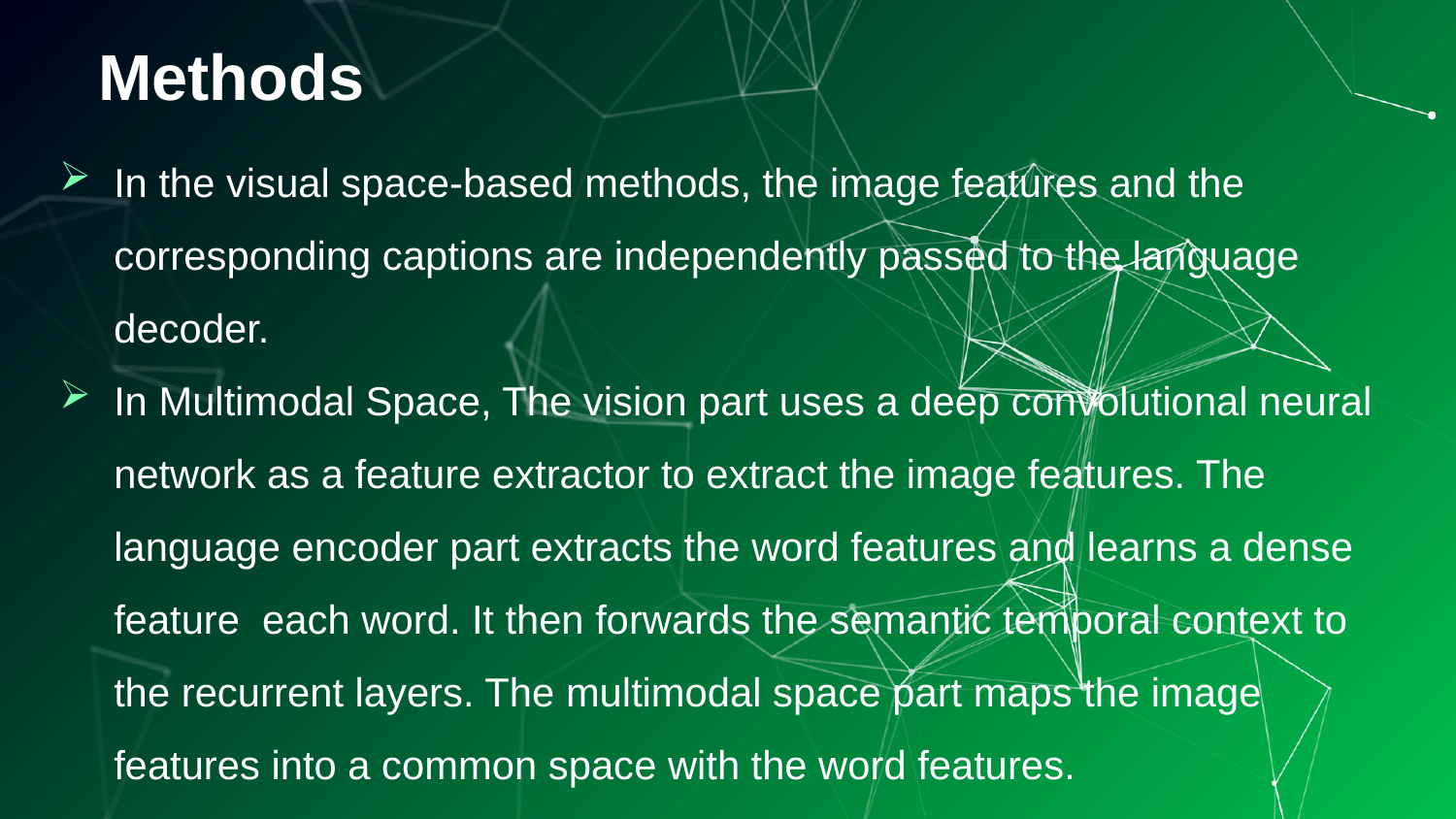

Methods
In the visual space-based methods, the image features and the corresponding captions are independently passed to the language decoder.
In Multimodal Space, The vision part uses a deep convolutional neural network as a feature extractor to extract the image features. The language encoder part extracts the word features and learns a dense feature  each word. It then forwards the semantic temporal context to the recurrent layers. The multimodal space part maps the image features into a common space with the word features.